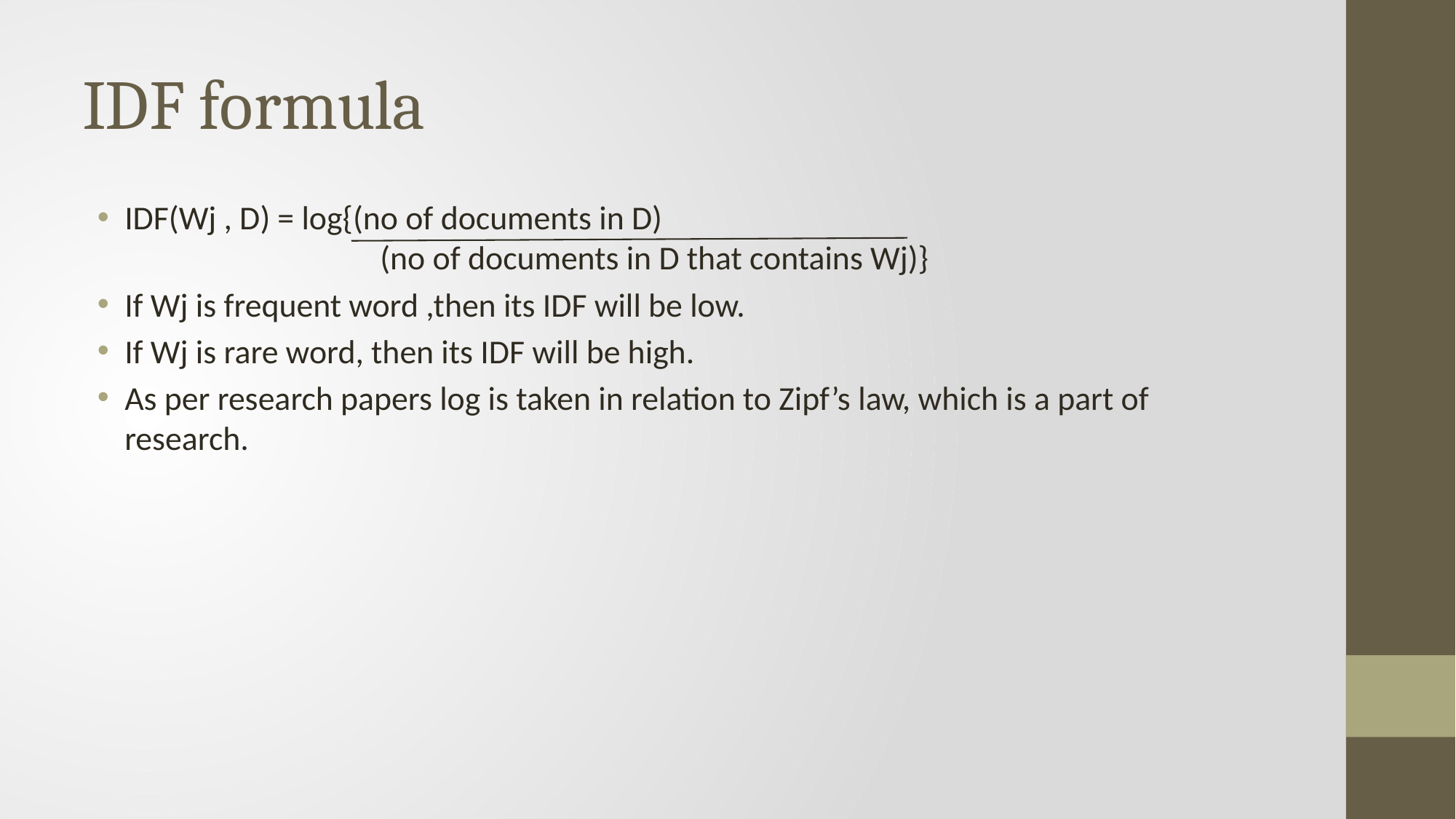

# IDF formula
IDF(Wj , D) = log{(no of documents in D)      			 		        		     (no of documents in D that contains Wj)}
If Wj is frequent word ,then its IDF will be low.
If Wj is rare word, then its IDF will be high.
As per research papers log is taken in relation to Zipf’s law, which is a part of research.